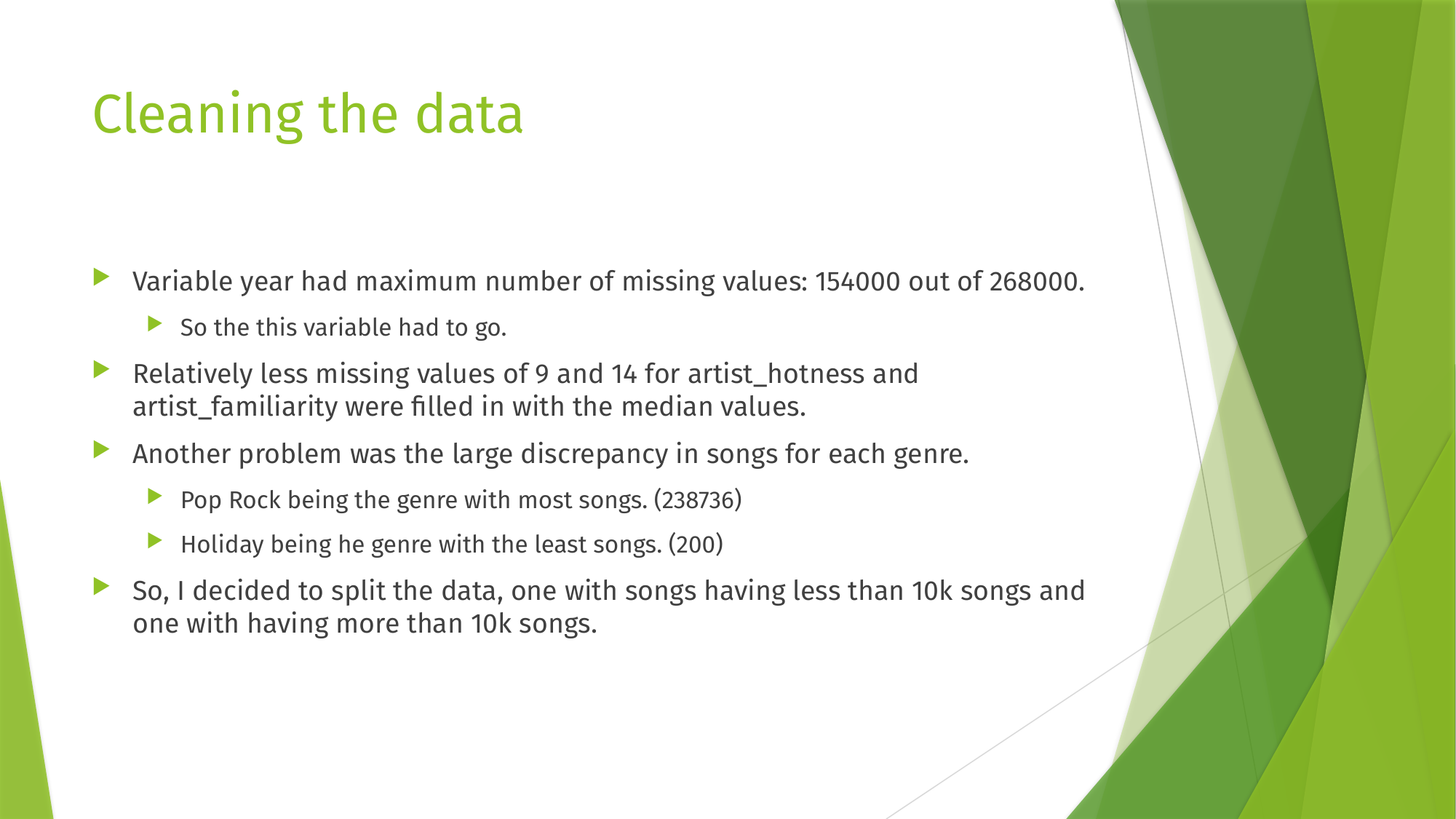

# Cleaning the data
Variable year had maximum number of missing values: 154000 out of 268000.
So the this variable had to go.
Relatively less missing values of 9 and 14 for artist_hotness and artist_familiarity were filled in with the median values.
Another problem was the large discrepancy in songs for each genre.
Pop Rock being the genre with most songs. (238736)
Holiday being he genre with the least songs. (200)
So, I decided to split the data, one with songs having less than 10k songs and one with having more than 10k songs.